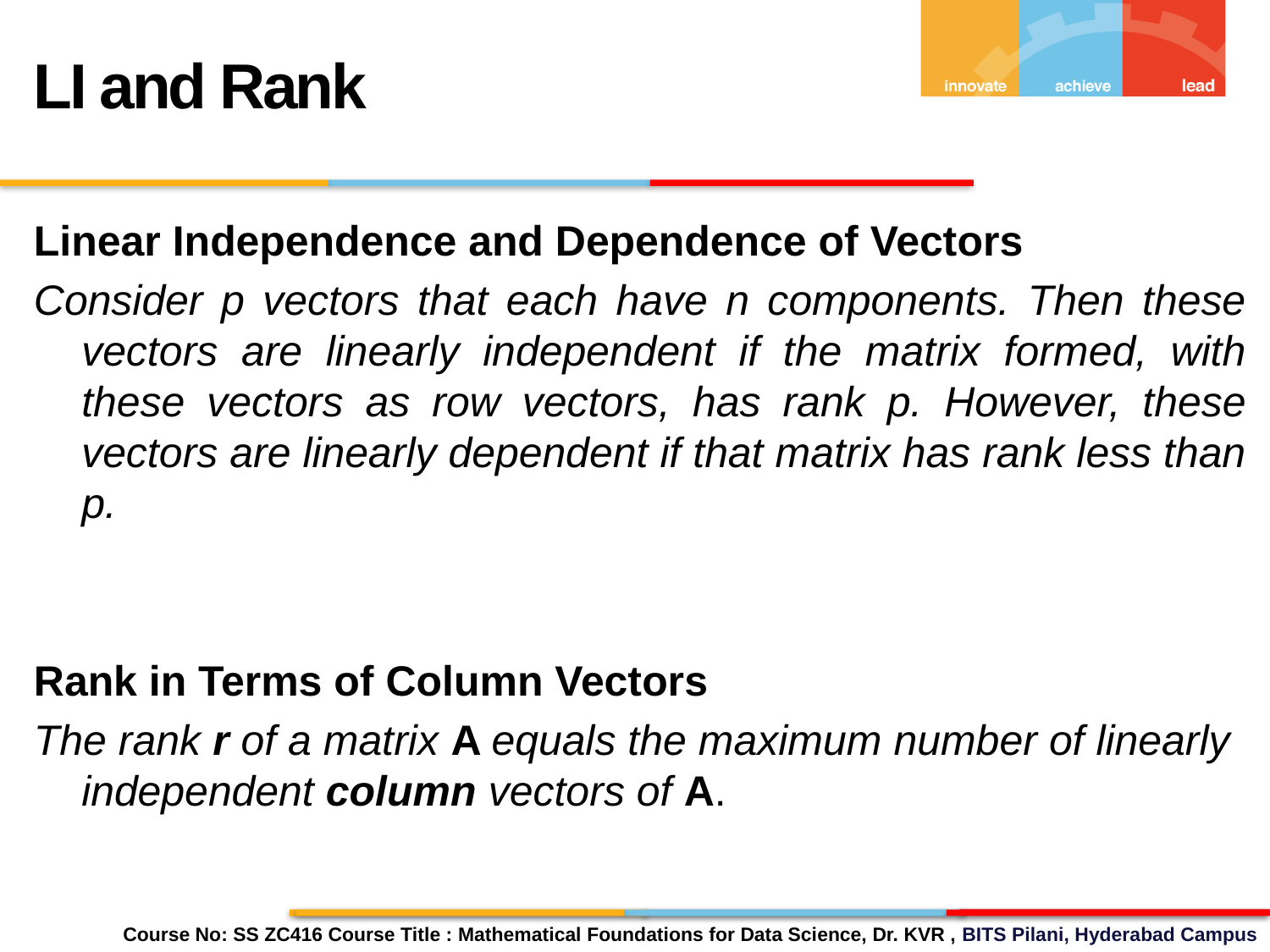

LI and Rank
Linear Independence and Dependence of Vectors
Consider p vectors that each have n components. Then these vectors are linearly independent if the matrix formed, with these vectors as row vectors, has rank p. However, these vectors are linearly dependent if that matrix has rank less than p.

Rank in Terms of Column Vectors
The rank r of a matrix A equals the maximum number of linearly independent column vectors of A.